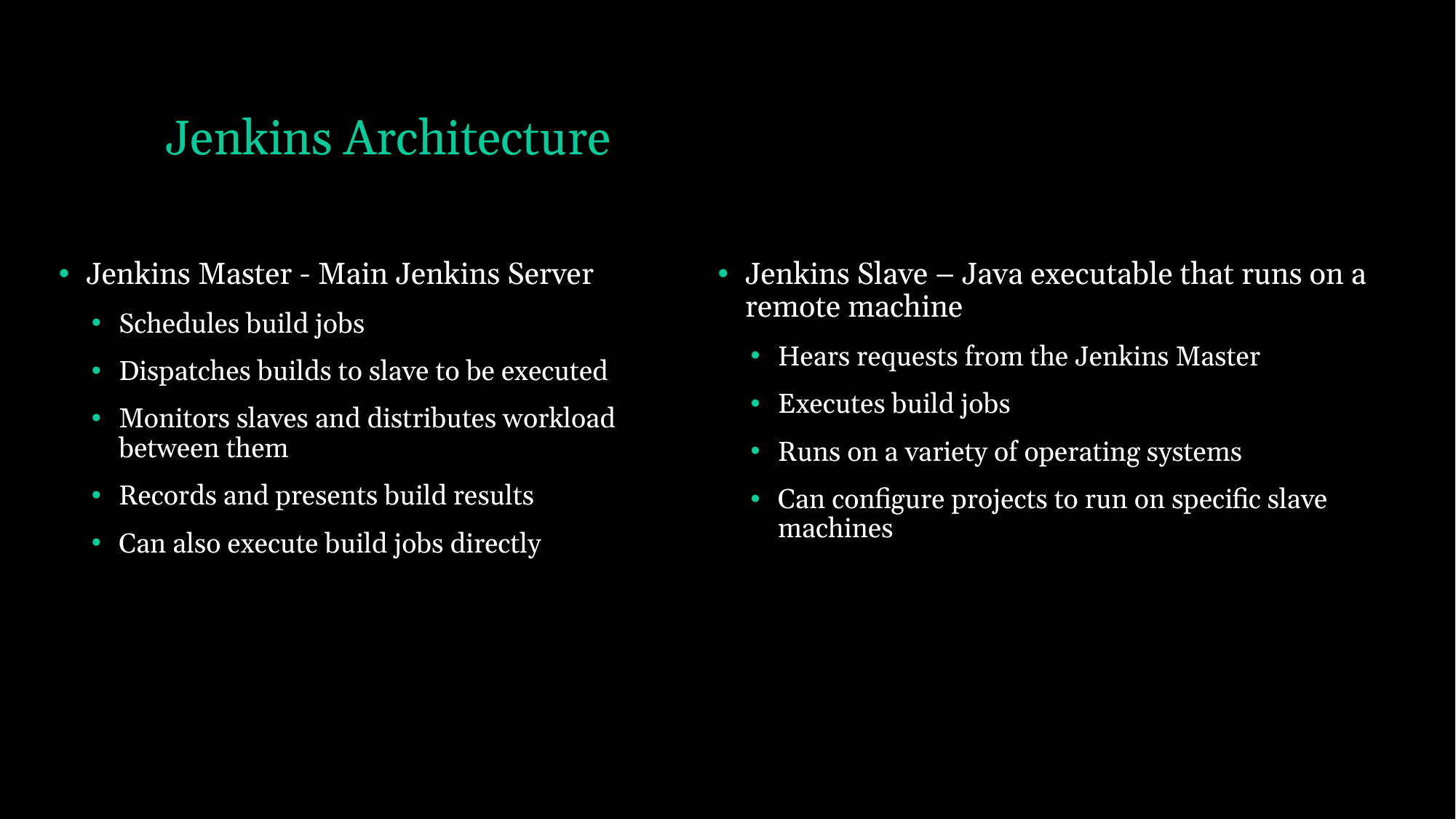

# Jenkins Architecture
Jenkins Master - Main Jenkins Server
Schedules build jobs
Dispatches builds to slave to be executed
Monitors slaves and distributes workload between them
Records and presents build results
Can also execute build jobs directly
Jenkins Slave – Java executable that runs on a remote machine
Hears requests from the Jenkins Master
Executes build jobs
Runs on a variety of operating systems
Can configure projects to run on specific slave machines